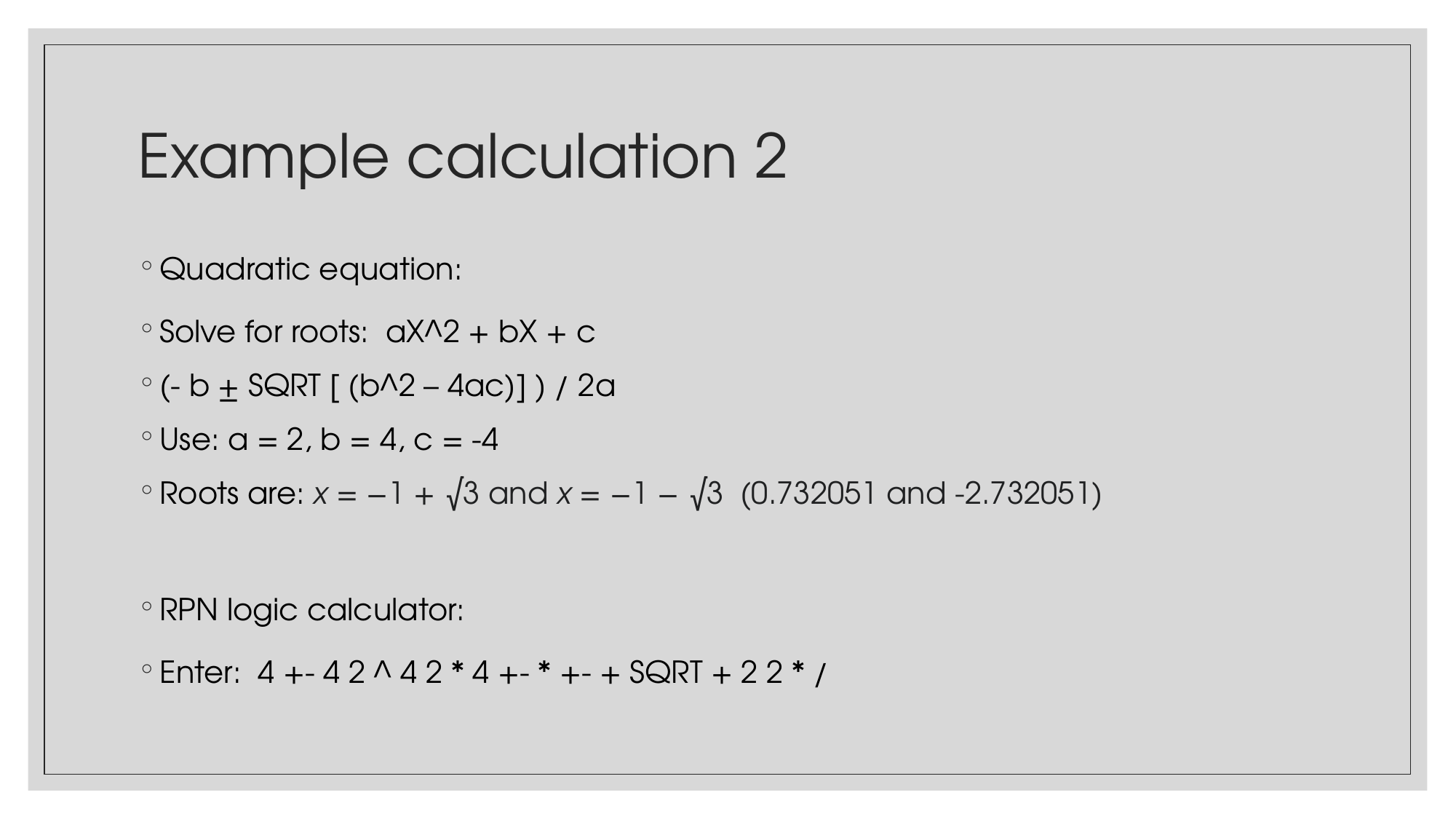

# Example calculation 2
Quadratic equation:
Solve for roots:  aX^2 + bX + c
(- b ± SQRT [ (b^2 – 4ac)] ) / 2a
Use: a = 2, b = 4, c = -4
Roots are: x = −1 + √3 and x = −1 − √3  (0.732051 and -2.732051)

RPN logic calculator:
Enter:  4 +- 4 2 ^ 4 2 * 4 +- * +- + SQRT + 2 2 * /